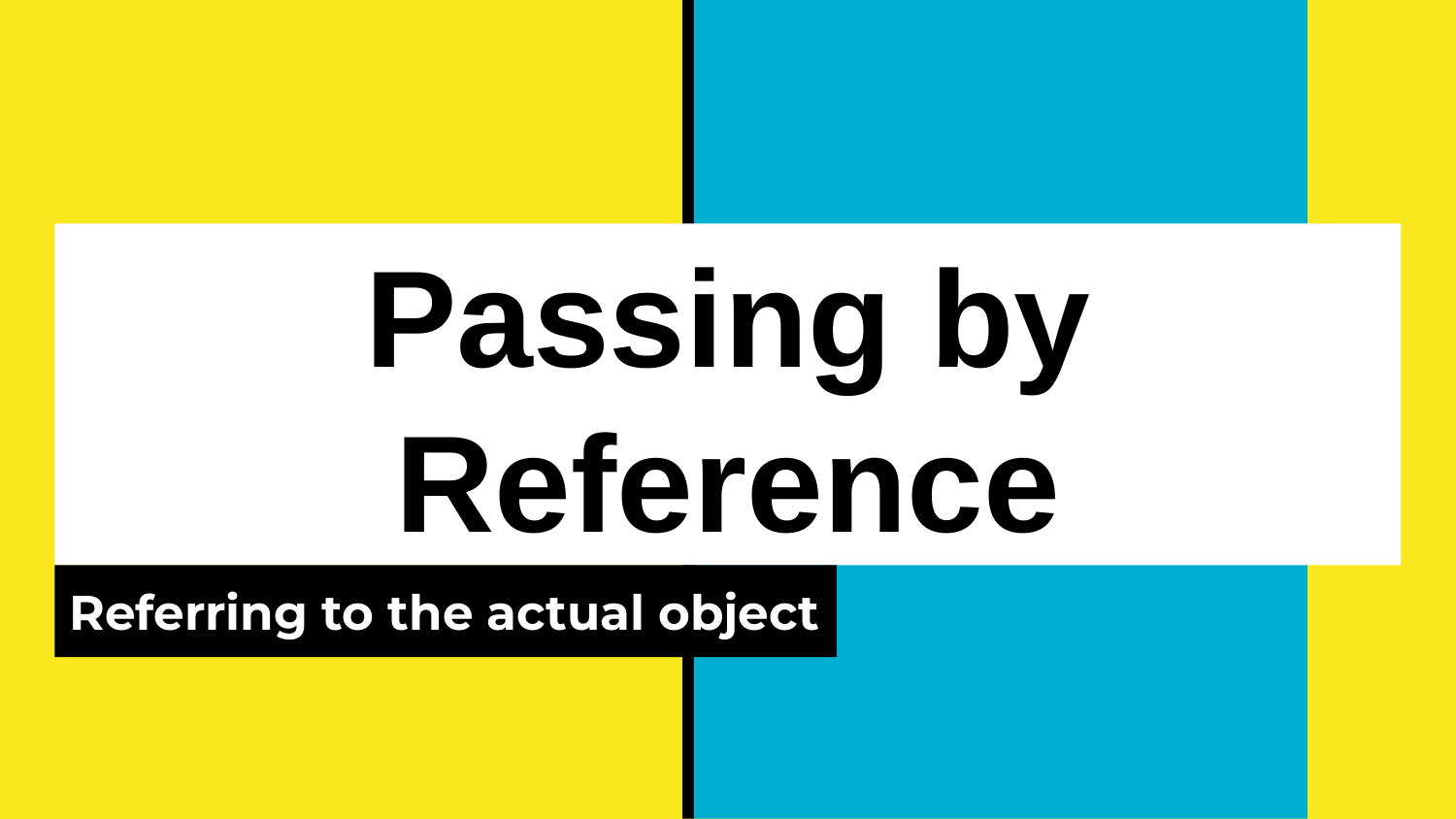

# Passing by Reference
Referring to the actual object